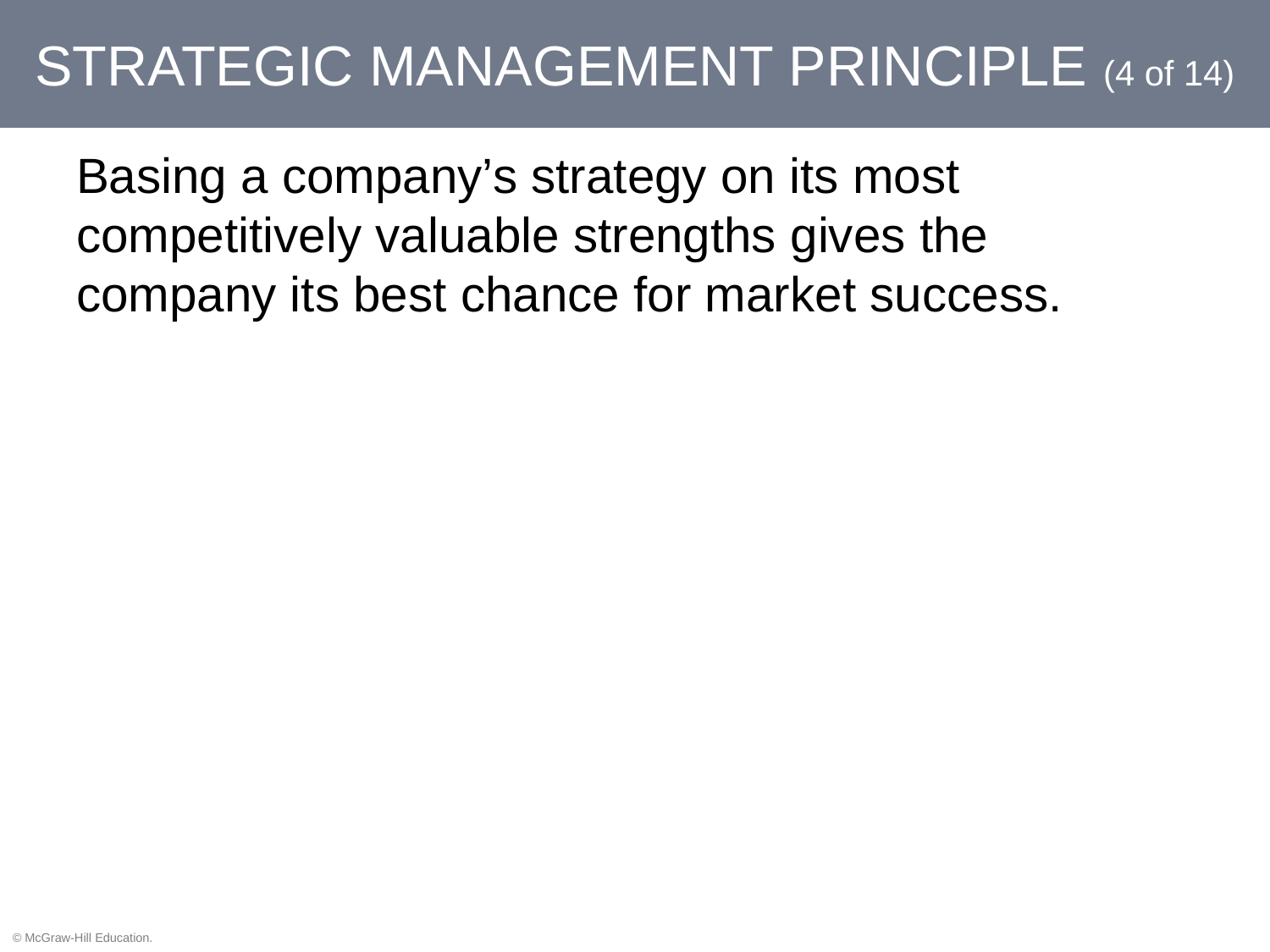

# STRATEGIC MANAGEMENT PRINCIPLE (4 of 14)
Basing a company’s strategy on its most competitively valuable strengths gives the company its best chance for market success.